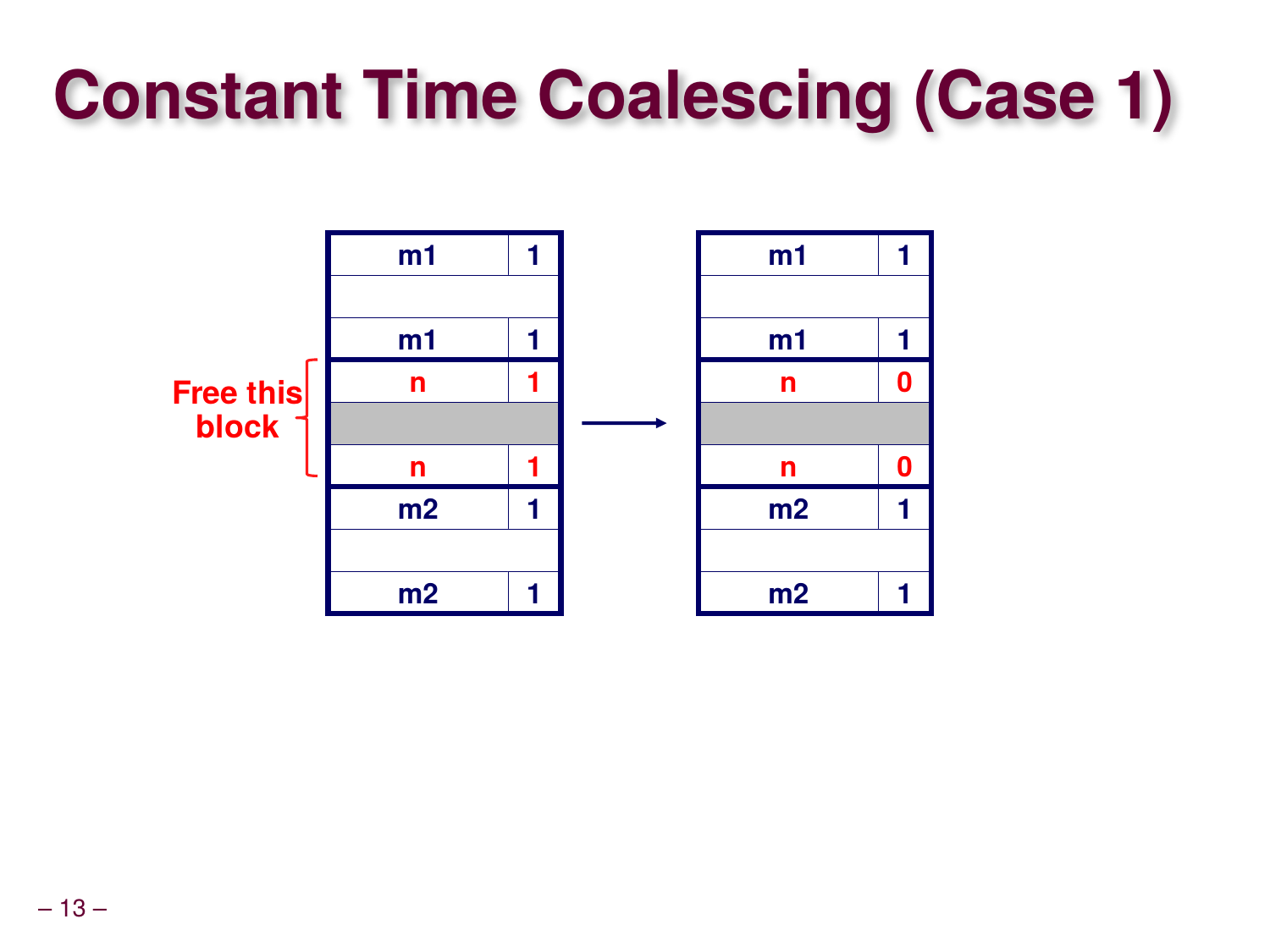

# Constant Time Coalescing (Case 1)
m1

1
m1

1

m1
1

m1
1

n

1
n

0
Free this
block

n
1

n
0
m2

1
m2

1

m2
1

m2
1